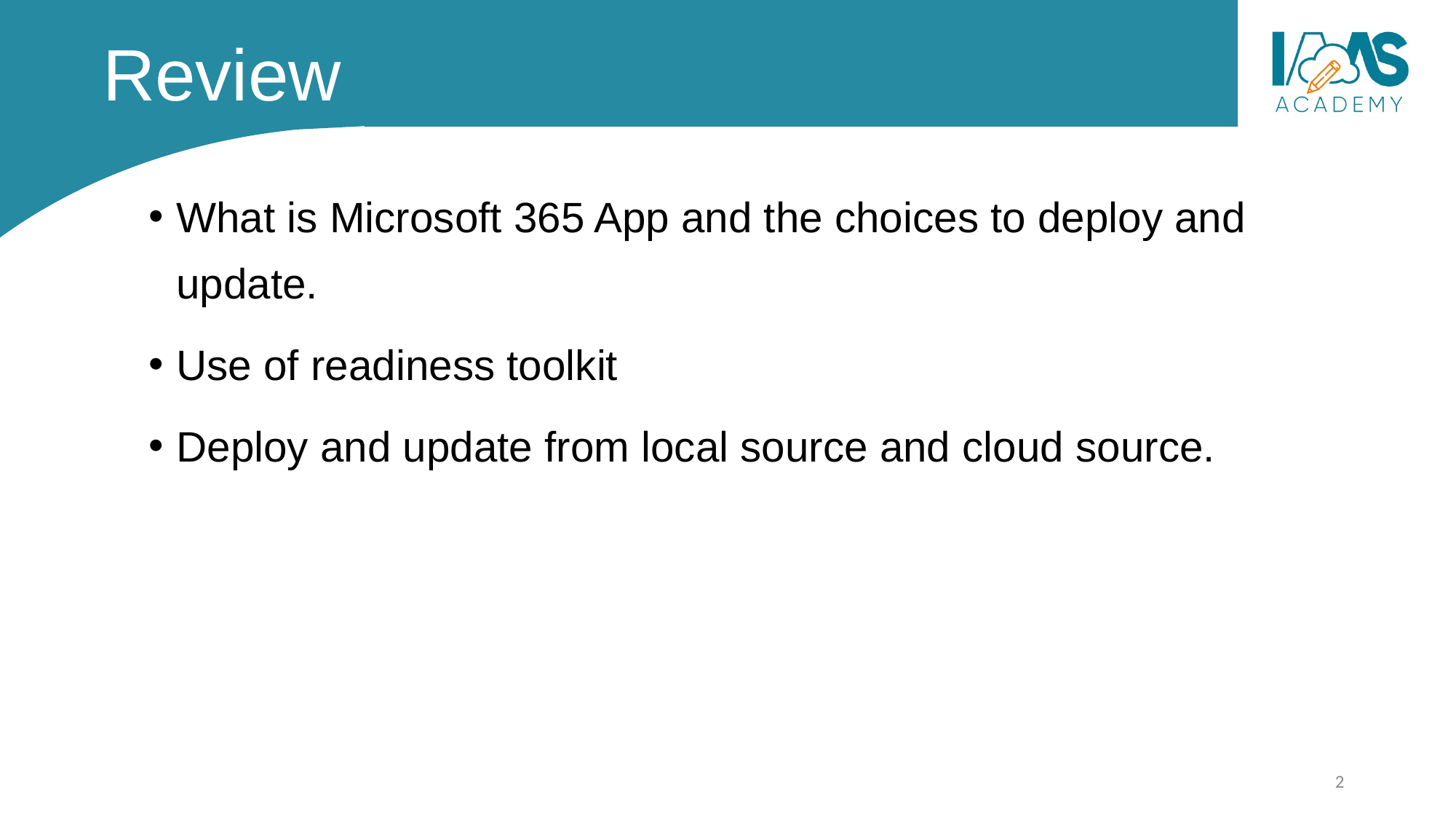

# Review
What is Microsoft 365 App and the choices to deploy and update.
Use of readiness toolkit
Deploy and update from local source and cloud source.

2